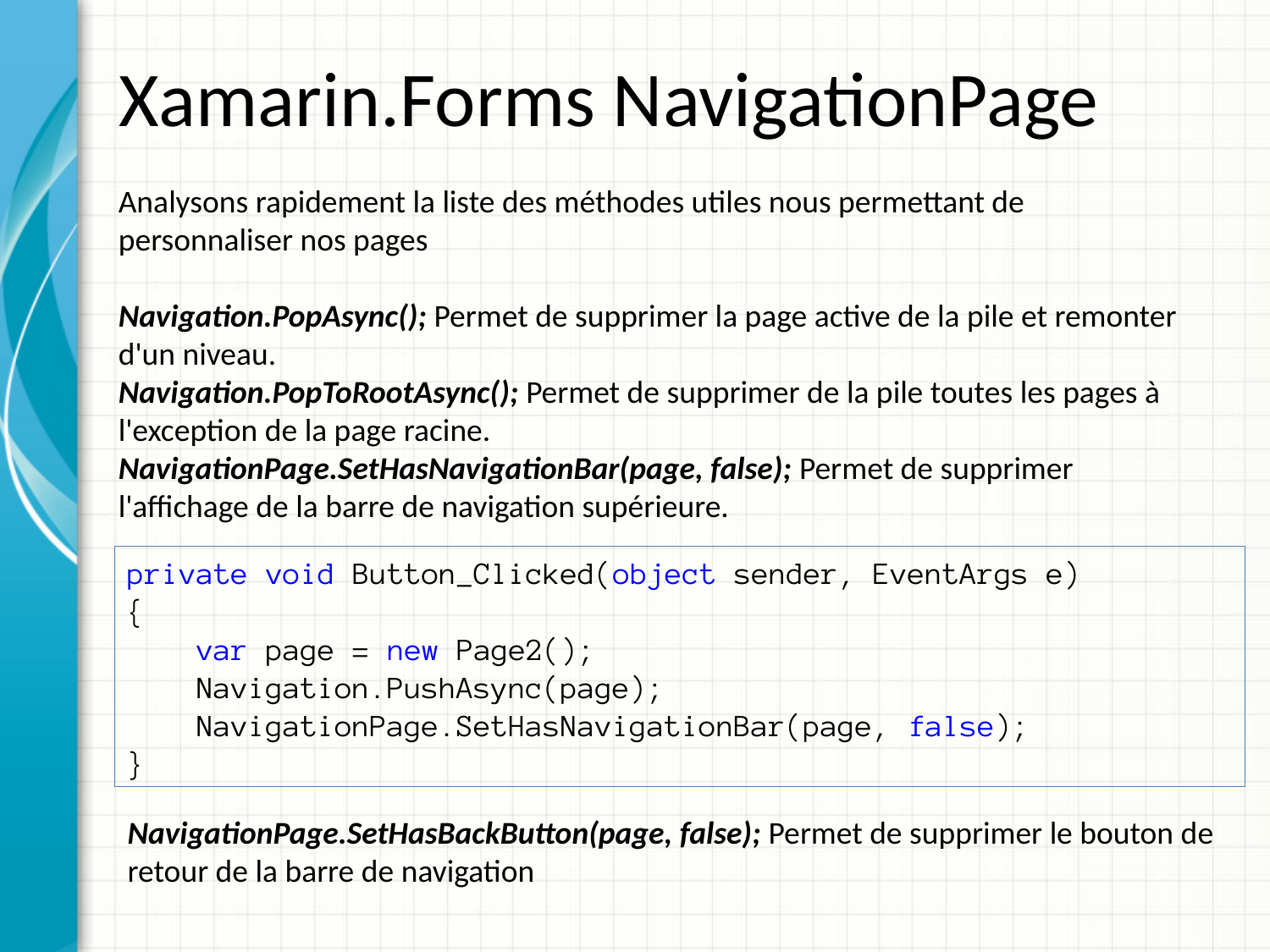

# Xamarin.Forms NavigationPage
Analysons rapidement la liste des méthodes utiles nous permettant de personnaliser nos pages

Navigation.PopAsync(); Permet de supprimer la page active de la pile et remonter d'un niveau.
Navigation.PopToRootAsync(); Permet de supprimer de la pile toutes les pages à l'exception de la page racine.
NavigationPage.SetHasNavigationBar(page, false); Permet de supprimer l'affichage de la barre de navigation supérieure.
private void Button_Clicked(object sender, EventArgs e)
{
    var page = new Page2();
    Navigation.PushAsync(page);
    NavigationPage.SetHasNavigationBar(page, false);
}
NavigationPage.SetHasBackButton(page, false); Permet de supprimer le bouton de retour de la barre de navigation